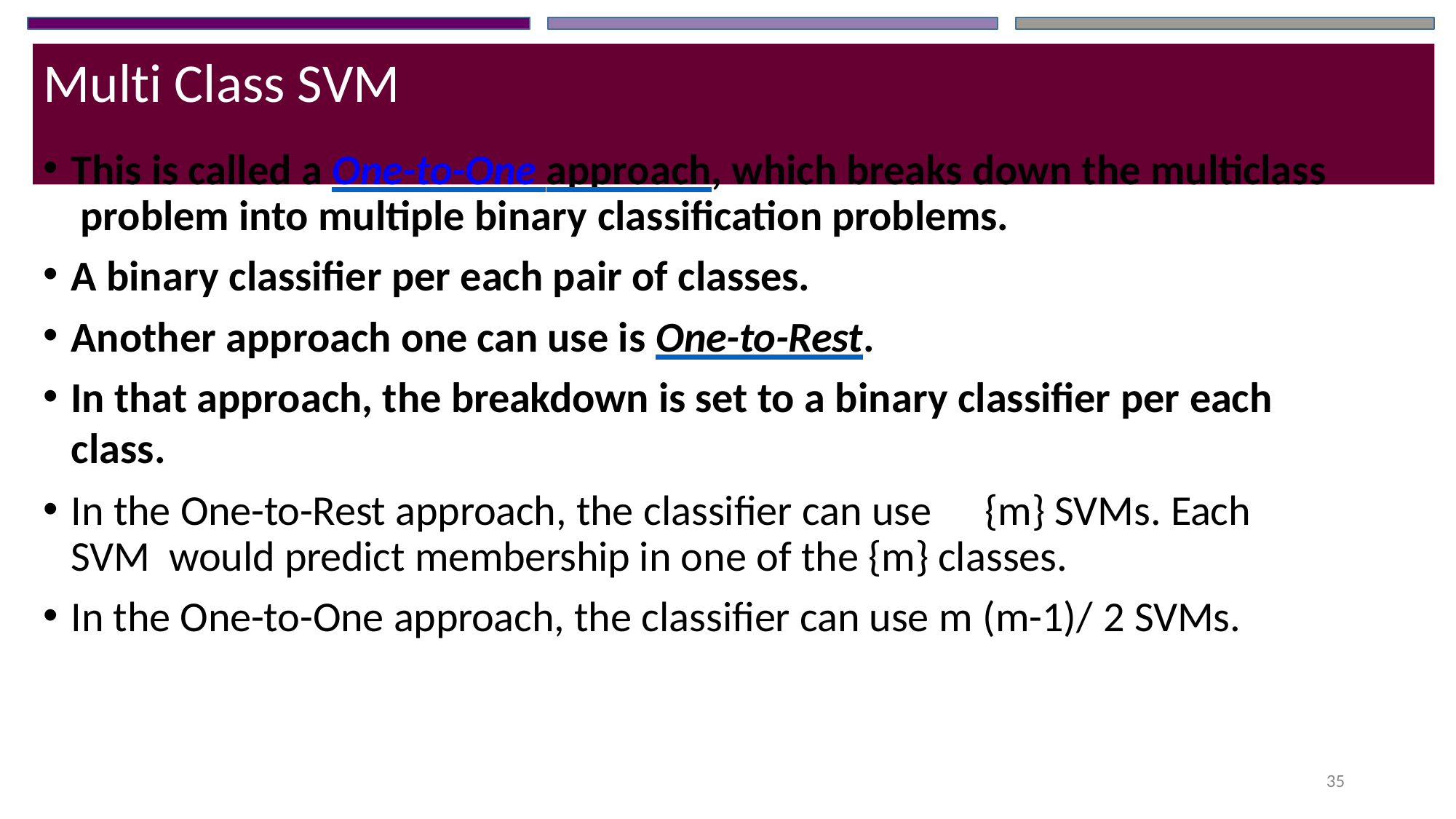

# Multi Class SVM
This is called a One-to-One approach, which breaks down the multiclass  problem into multiple binary classification problems.
A binary classifier per each pair of classes.
Another approach one can use is One-to-Rest.
In that approach, the breakdown is set to a binary classifier per each class.
In the One-to-Rest approach, the classifier can use	{m} SVMs. Each SVM  would predict membership in one of the {m} classes.
In the One-to-One approach, the classifier can use m (m-1)/ 2 SVMs.

35